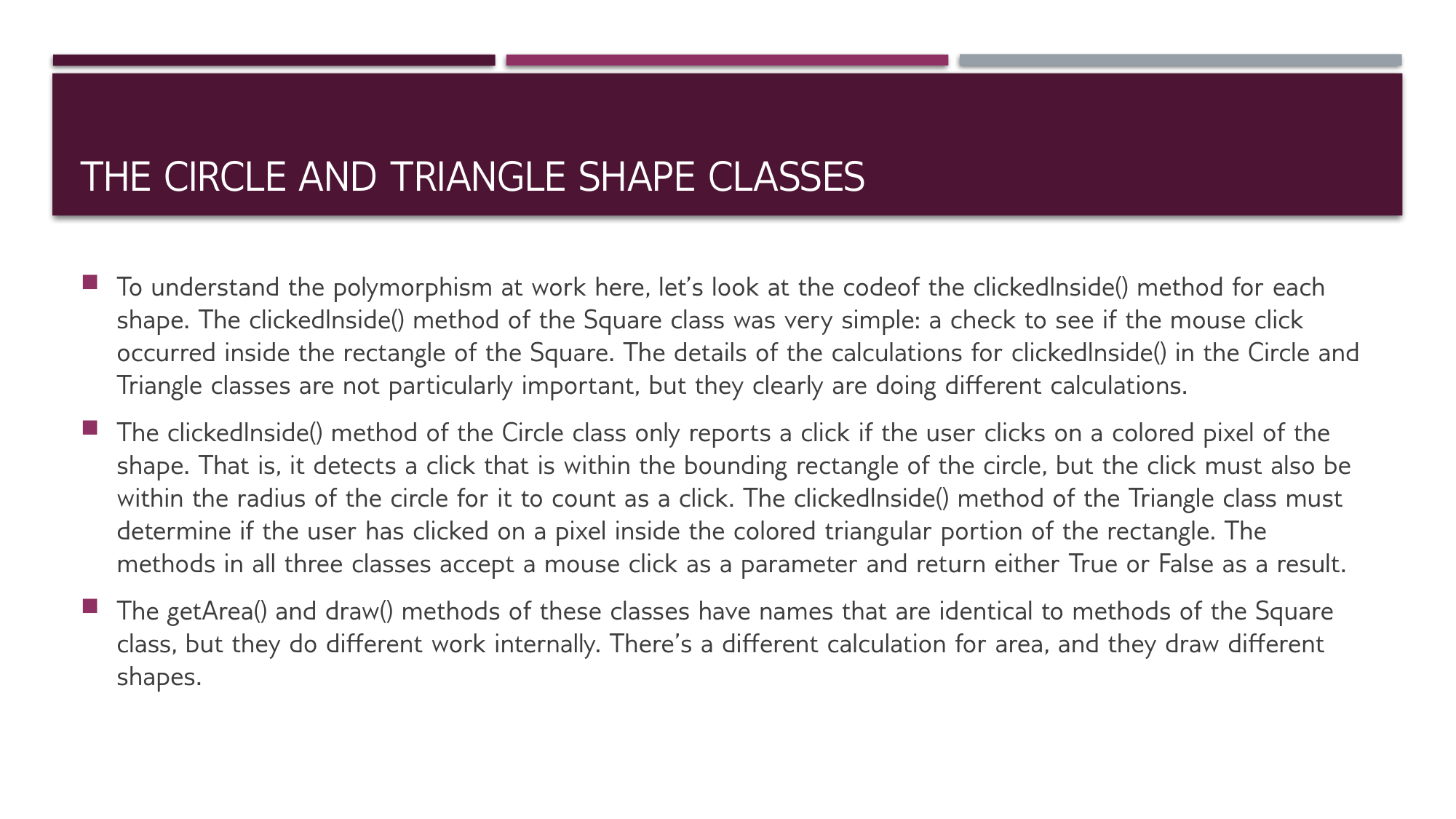

# THE CIRCLE AND TRIANGLE SHAPE CLASSES
To understand the polymorphism at work here, let’s look at the codeof the clickedInside() method for each shape. The clickedInside() method of the Square class was very simple: a check to see if the mouse click occurred inside the rectangle of the Square. The details of the calculations for clickedInside() in the Circle and Triangle classes are not particularly important, but they clearly are doing different calculations.
The clickedInside() method of the Circle class only reports a click if the user clicks on a colored pixel of the shape. That is, it detects a click that is within the bounding rectangle of the circle, but the click must also be within the radius of the circle for it to count as a click. The clickedInside() method of the Triangle class must determine if the user has clicked on a pixel inside the colored triangular portion of the rectangle. The methods in all three classes accept a mouse click as a parameter and return either True or False as a result.
The getArea() and draw() methods of these classes have names that are identical to methods of the Square class, but they do different work internally. There’s a different calculation for area, and they draw different shapes.